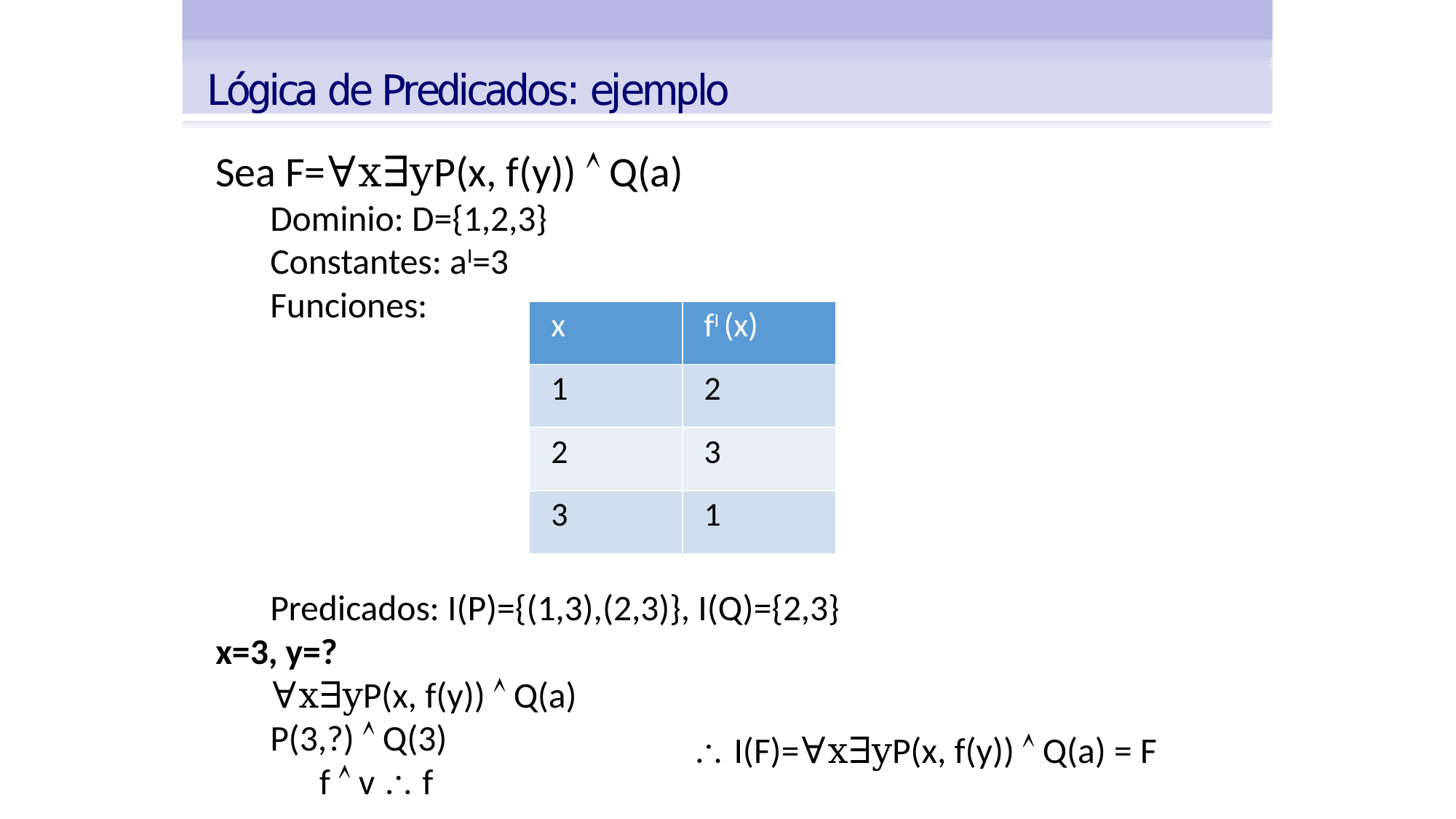

Lógica de Predicados: ejemplo

Sea F=∀x∃yP(x, f(y)) ∧ Q(a)
Dominio: D={1,2,3}
Constantes: aI=3
Funciones:

Predicados: I(P)={(1,3),(2,3)}, I(Q)={2,3}
x=3, y=?
∀x∃yP(x, f(y)) ∧ Q(a)
P(3,?) ∧ Q(3)
      f ∧ v ∴ f
| x | fI (x) |
| --- | --- |
| 1 | 2 |
| 2 | 3 |
| 3 | 1 |
∴ I(F)=∀x∃yP(x, f(y)) ∧ Q(a) = F